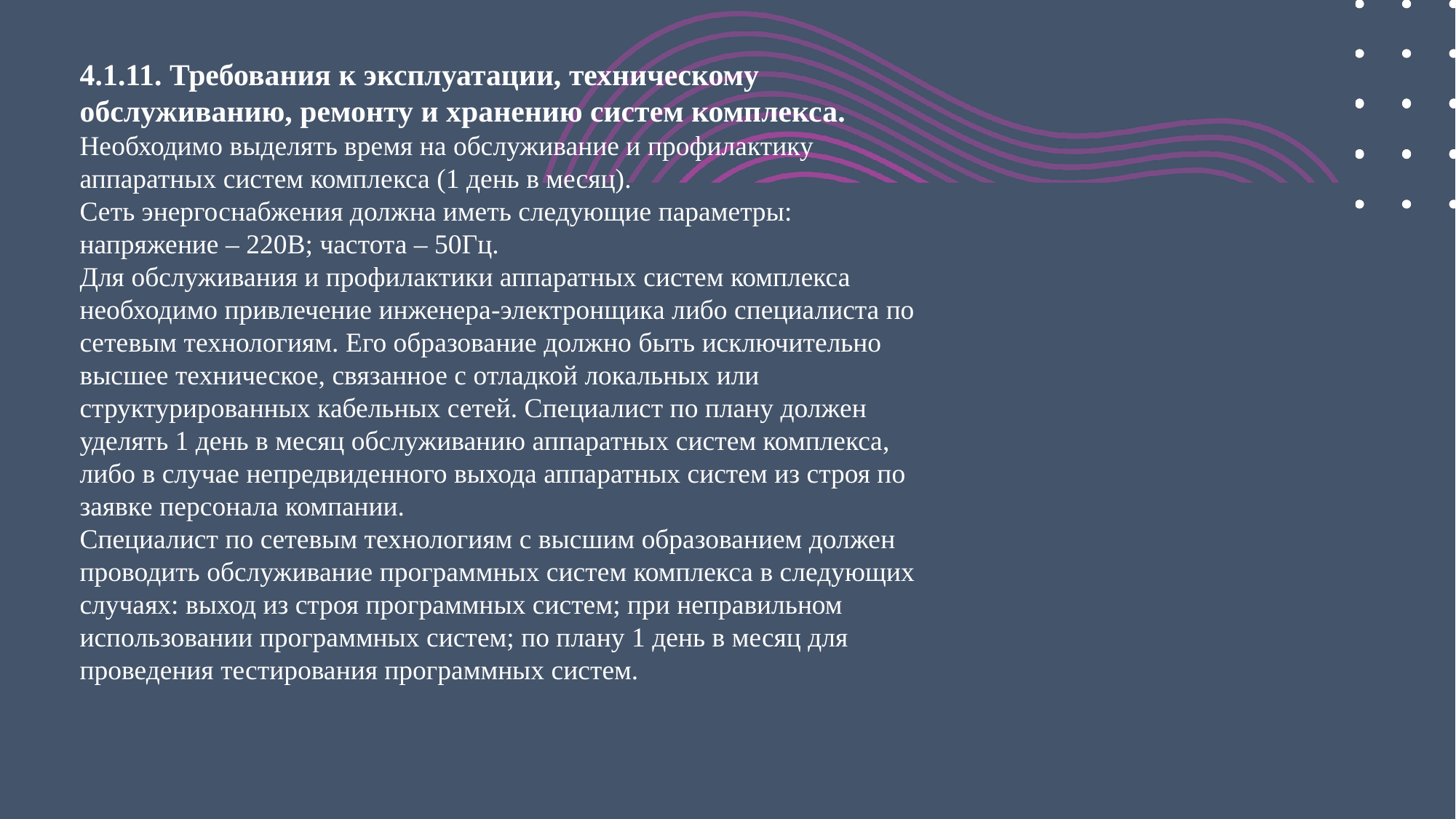

4.1.11. Требования к эксплуатации, техническому обслуживанию, ремонту и хранению систем комплекса.
Необходимо выделять время на обслуживание и профилактику аппаратных систем комплекса (1 день в месяц).
Сеть энергоснабжения должна иметь следующие параметры: напряжение – 220В; частота – 50Гц.
Для обслуживания и профилактики аппаратных систем комплекса необходимо привлечение инженера-электронщика либо специалиста по сетевым технологиям. Его образование должно быть исключительно высшее техническое, связанное с отладкой локальных или структурированных кабельных сетей. Специалист по плану должен уделять 1 день в месяц обслуживанию аппаратных систем комплекса, либо в случае непредвиденного выхода аппаратных систем из строя по заявке персонала компании.
Специалист по сетевым технологиям с высшим образованием должен проводить обслуживание программных систем комплекса в следующих случаях: выход из строя программных систем; при неправильном использовании программных систем; по плану 1 день в месяц для проведения тестирования программных систем.